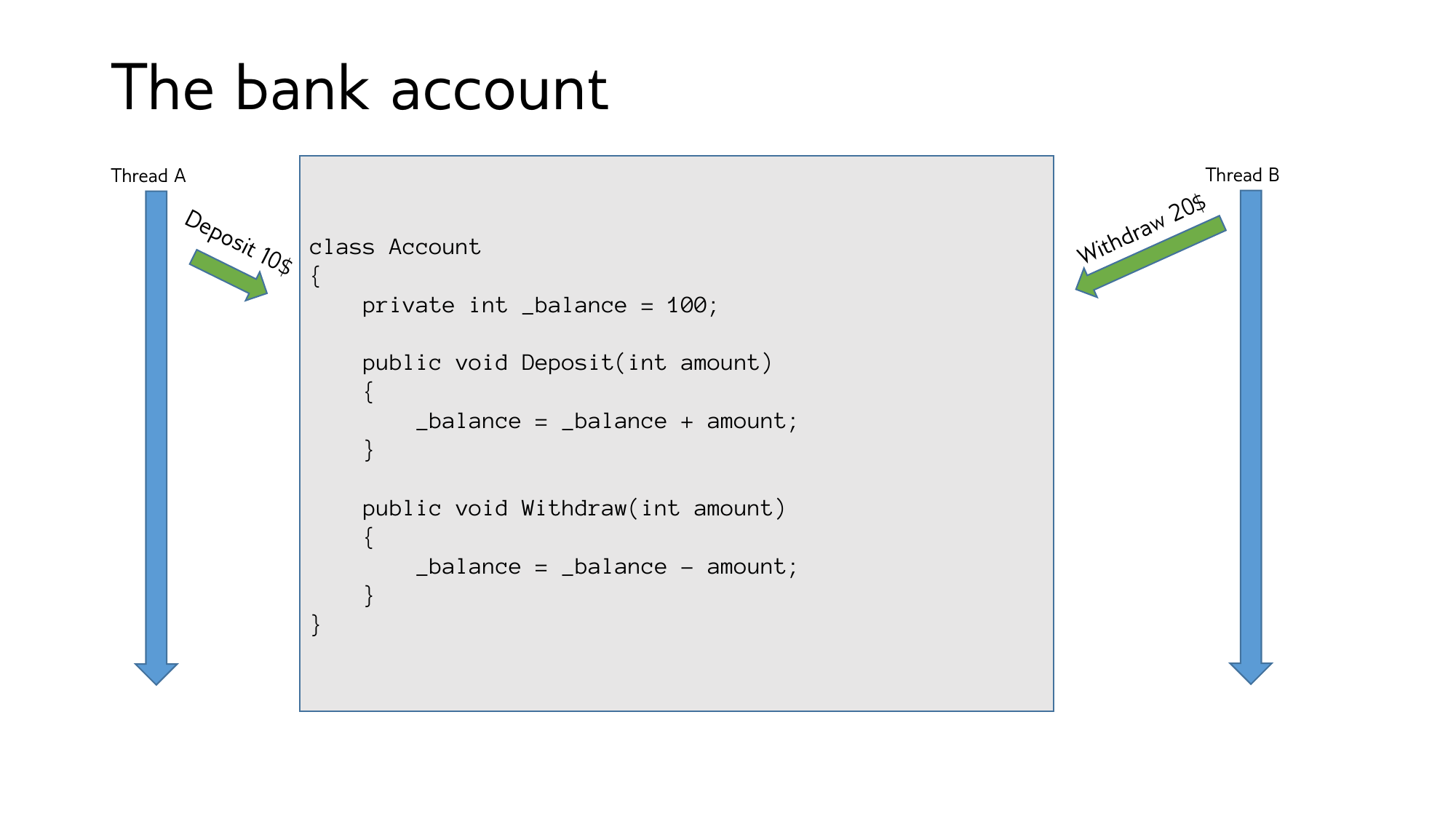

# The bank account
class Account
{
    private int _balance = 100;

    public void Deposit(int amount)
    {
        _balance = _balance + amount;
    }

    public void Withdraw(int amount)
    {
        _balance = _balance - amount;
    }
}
Thread B
Thread A

Withdraw 20$
Deposit 10$